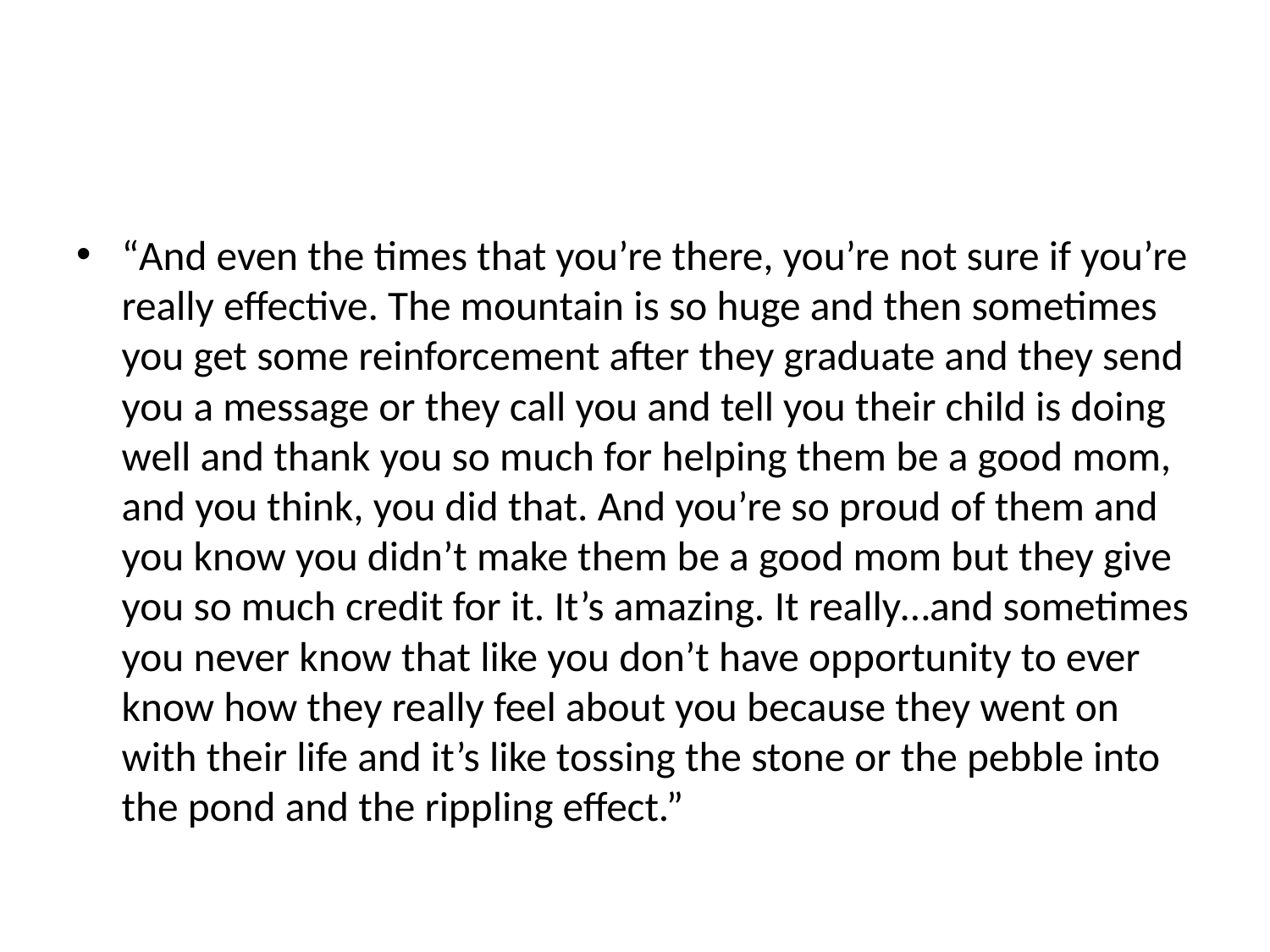

#
“And even the times that you’re there, you’re not sure if you’re really effective. The mountain is so huge and then sometimes you get some reinforcement after they graduate and they send you a message or they call you and tell you their child is doing well and thank you so much for helping them be a good mom, and you think, you did that. And you’re so proud of them and you know you didn’t make them be a good mom but they give you so much credit for it. It’s amazing. It really…and sometimes you never know that like you don’t have opportunity to ever know how they really feel about you because they went on with their life and it’s like tossing the stone or the pebble into the pond and the rippling effect.”